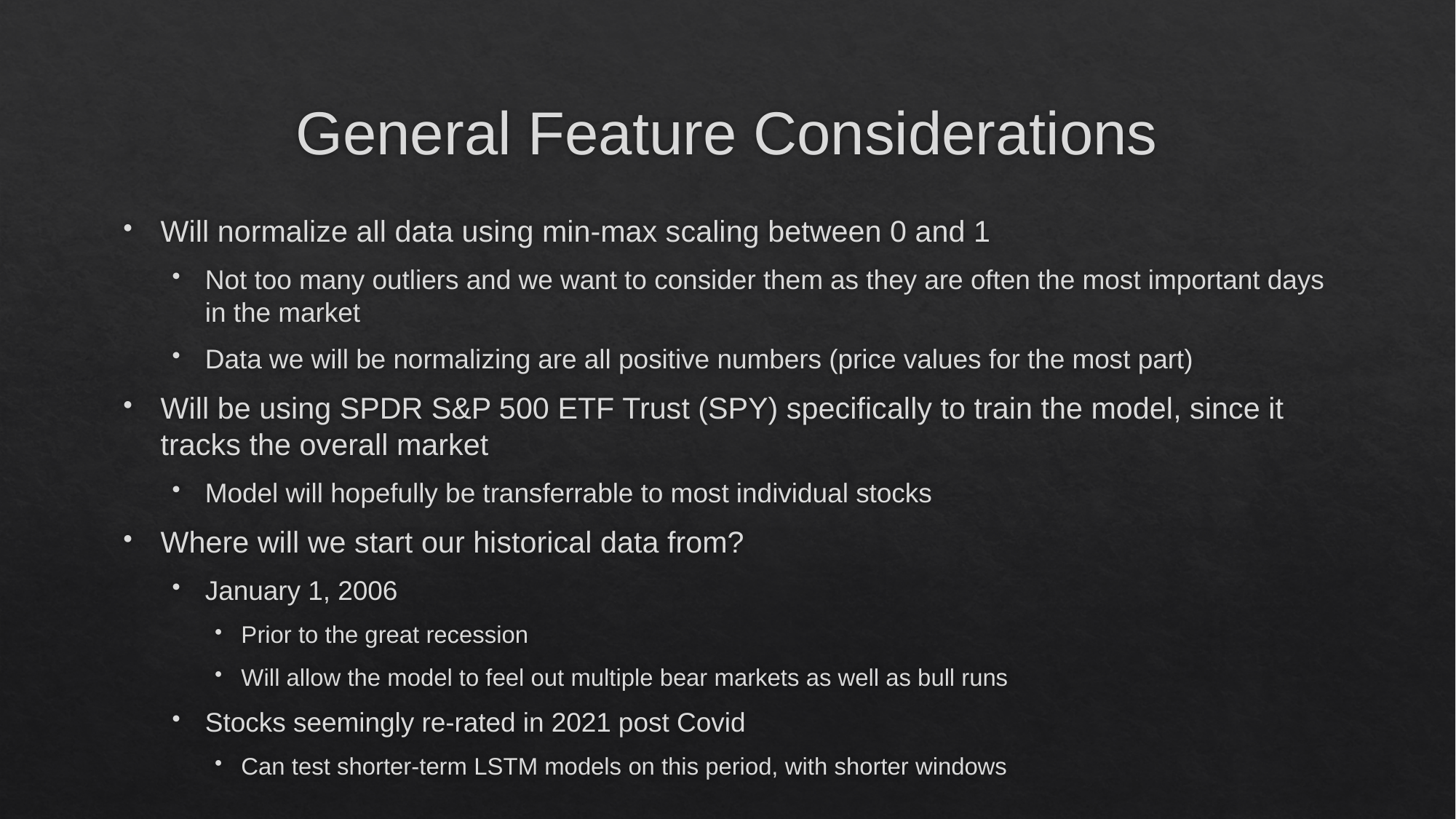

# General Feature Considerations
Will normalize all data using min-max scaling between 0 and 1
Not too many outliers and we want to consider them as they are often the most important days in the market
Data we will be normalizing are all positive numbers (price values for the most part)
Will be using SPDR S&P 500 ETF Trust (SPY) specifically to train the model, since it tracks the overall market
Model will hopefully be transferrable to most individual stocks
Where will we start our historical data from?
January 1, 2006
Prior to the great recession
Will allow the model to feel out multiple bear markets as well as bull runs
Stocks seemingly re-rated in 2021 post Covid
Can test shorter-term LSTM models on this period, with shorter windows